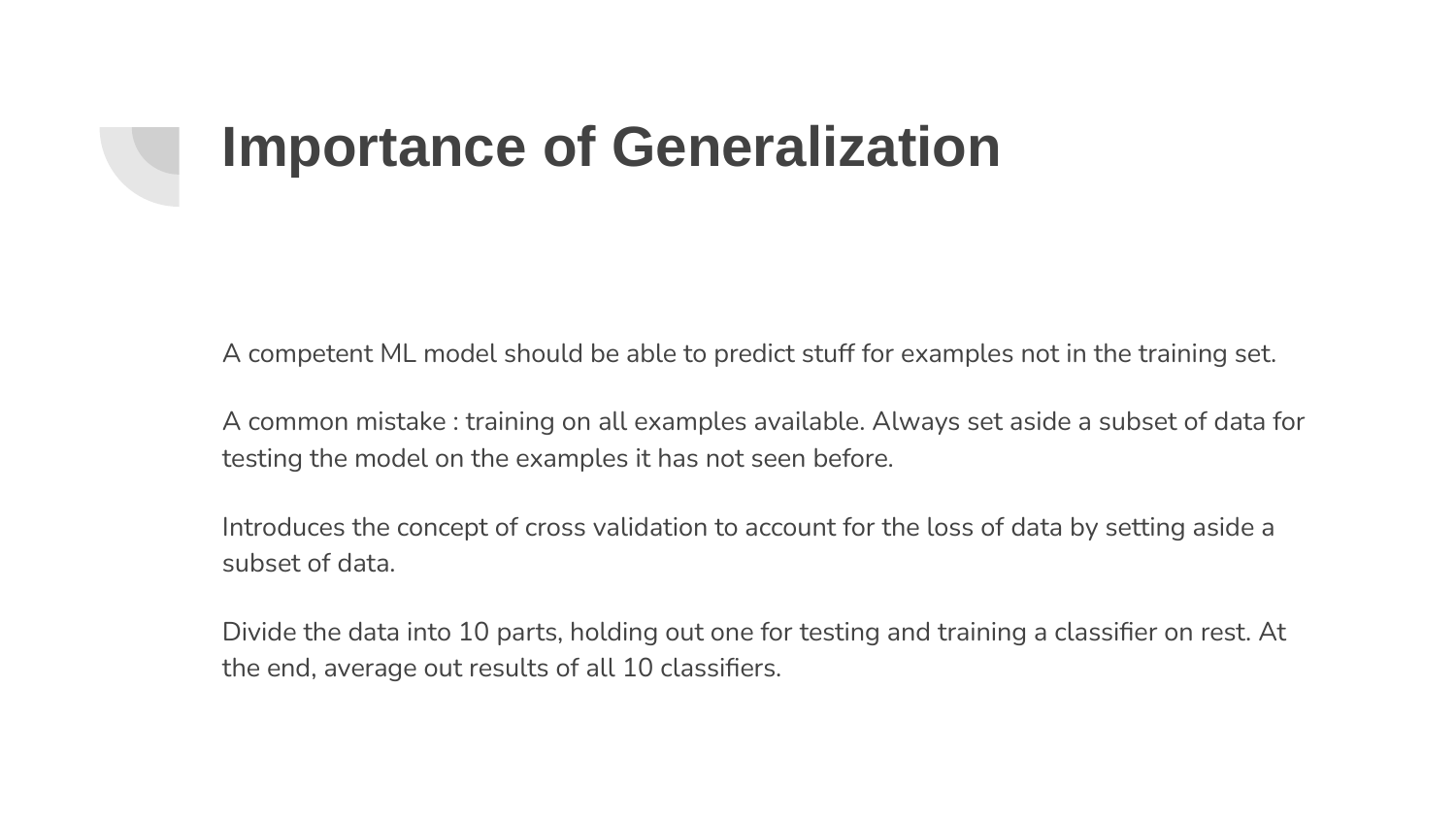

# Importance of Generalization
A competent ML model should be able to predict stuff for examples not in the training set.
A common mistake : training on all examples available. Always set aside a subset of data for testing the model on the examples it has not seen before.
Introduces the concept of cross validation to account for the loss of data by setting aside a subset of data.
Divide the data into 10 parts, holding out one for testing and training a classifier on rest. At the end, average out results of all 10 classifiers.